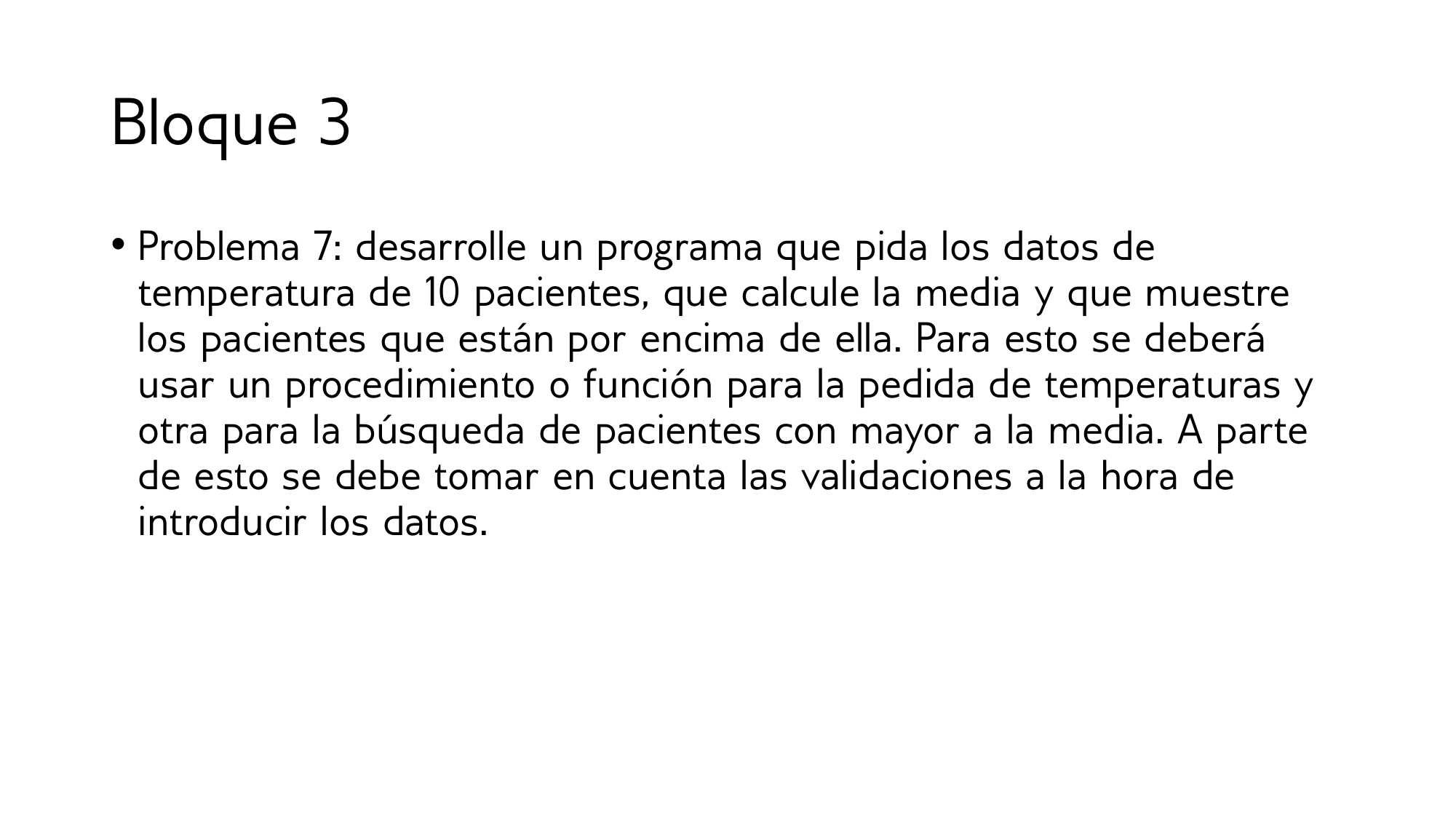

# Bloque 3
Problema 7: desarrolle un programa que pida los datos de temperatura de 10 pacientes, que calcule la media y que muestre los pacientes que están por encima de ella. Para esto se deberá usar un procedimiento o función para la pedida de temperaturas y otra para la búsqueda de pacientes con mayor a la media. A parte de esto se debe tomar en cuenta las validaciones a la hora de introducir los datos.